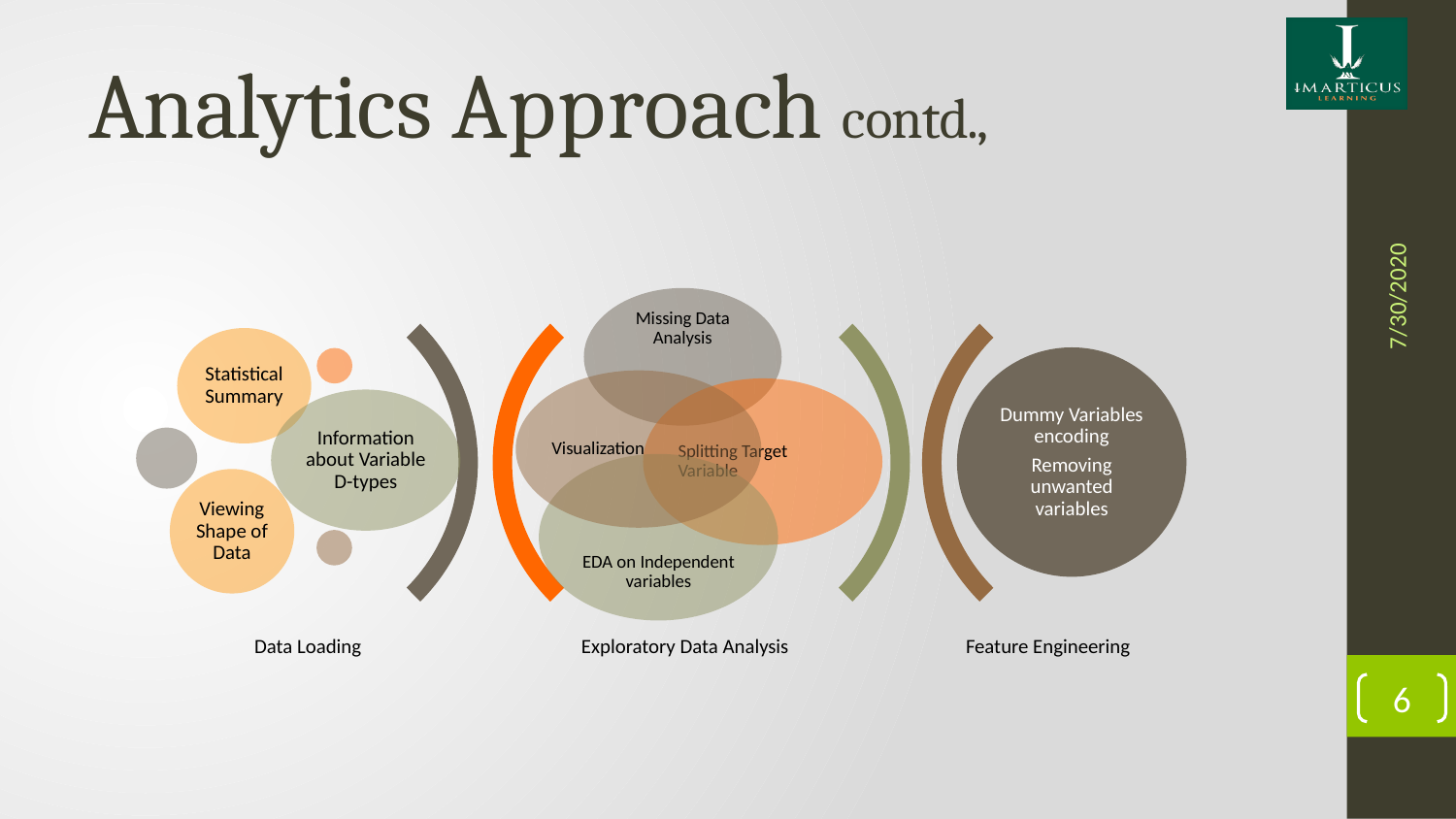

# Analytics Approach contd.,
Exploratory Data Analysis
Feature Engineering
Missing Data Analysis
Splitting Target Variable
EDA on Independent variables
Visualization
Statistical Summary
Information about Variable D-types
Viewing Shape of Data
Dummy Variables encoding
Removing unwanted variables
Data Loading
7/30/2020

6